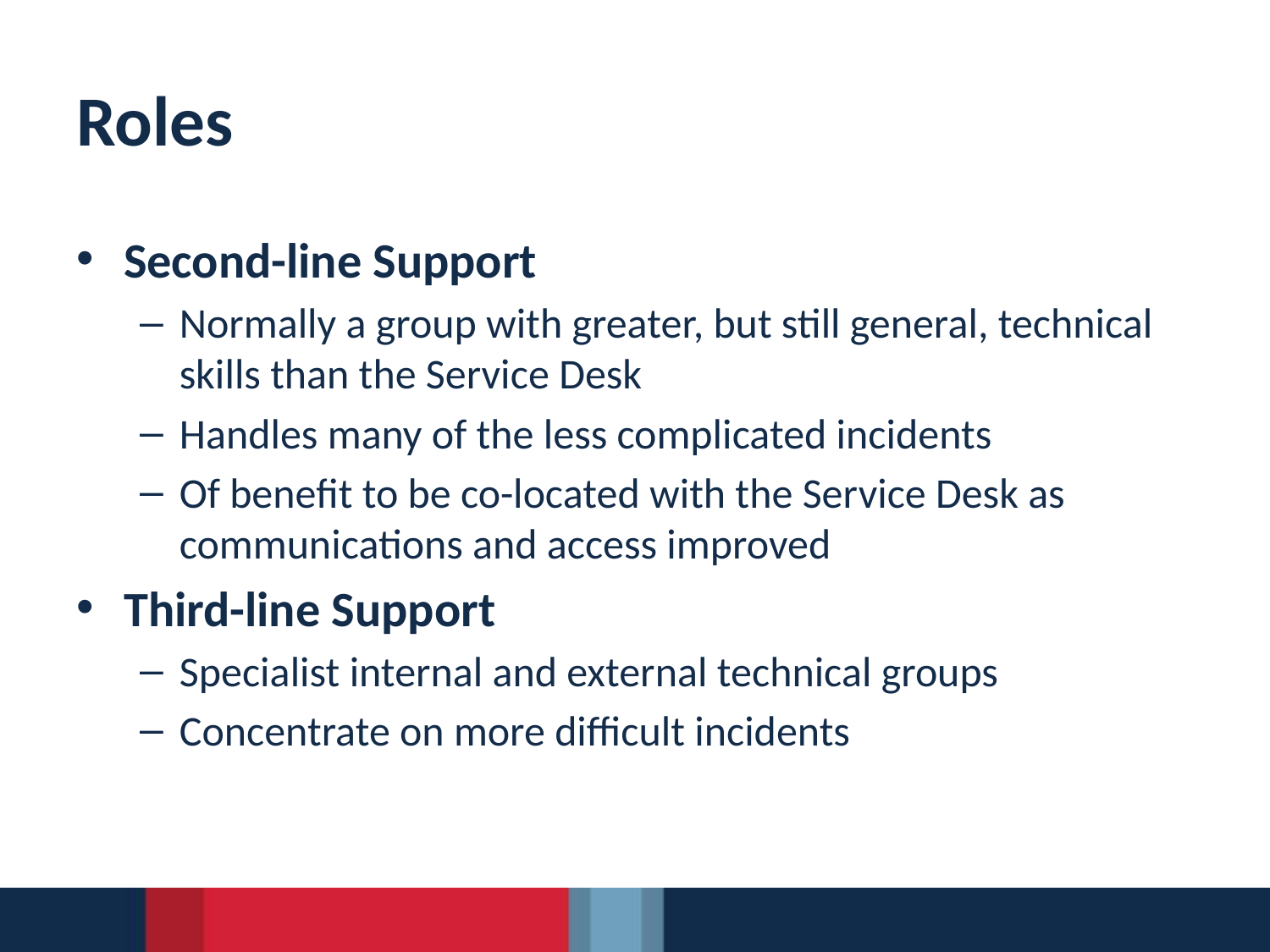

# Roles
Second-line Support
Normally a group with greater, but still general, technical skills than the Service Desk
Handles many of the less complicated incidents
Of benefit to be co-located with the Service Desk as communications and access improved
Third-line Support
Specialist internal and external technical groups
Concentrate on more difficult incidents